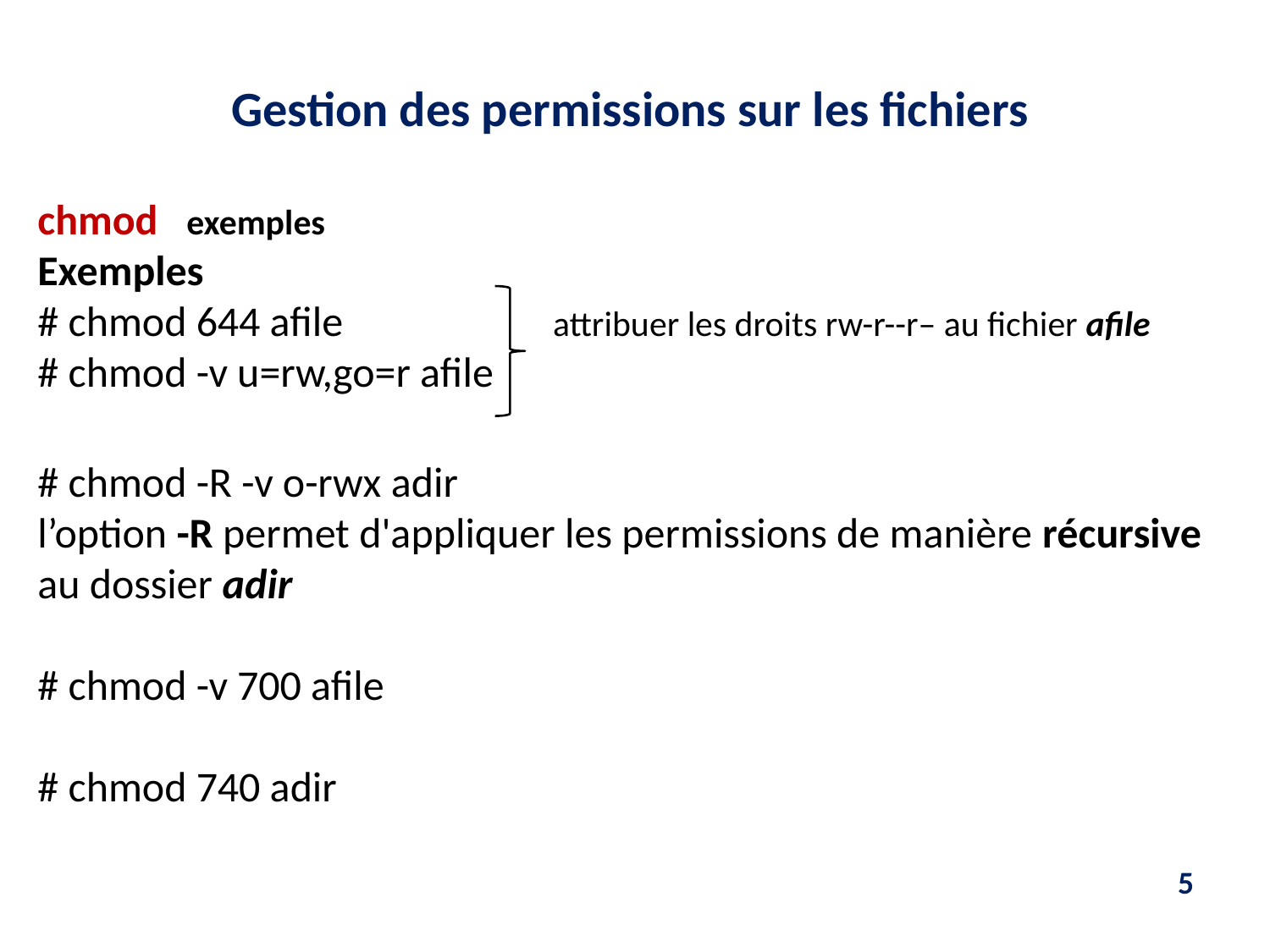

# Gestion des permissions sur les fichiers
chmod   exemples
Exemples
# chmod 644 afile                      attribuer les droits rw-r--r– au fichier afile
# chmod -v u=rw,go=r afile
# chmod -R -v o-rwx adir
l’option -R permet d'appliquer les permissions de manière récursive
au dossier adir
# chmod -v 700 afile
# chmod 740 adir

5